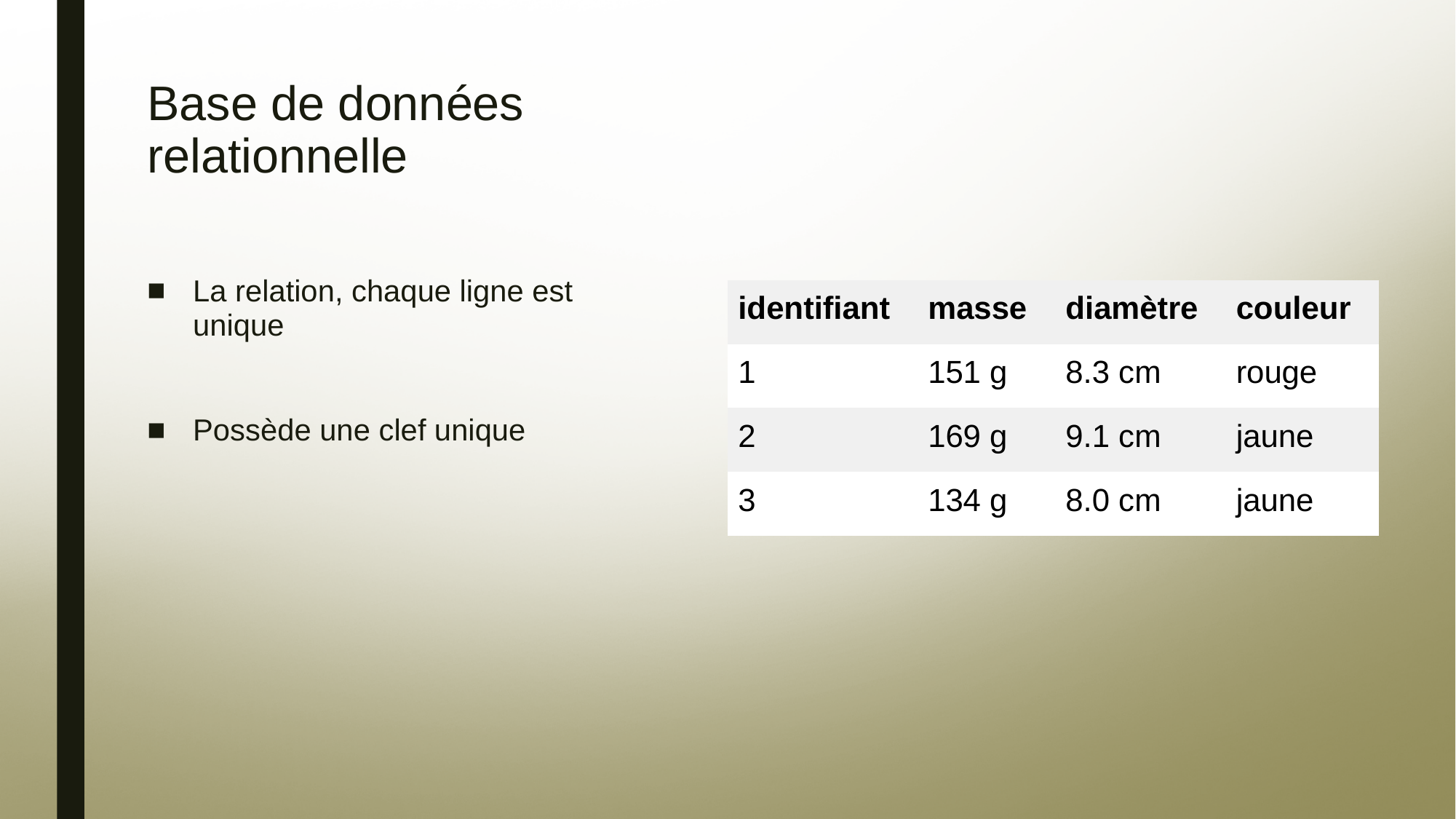

# Base de données relationnelle
La relation, chaque ligne est unique

Possède une clef unique
| identifiant | masse | diamètre | couleur |
| --- | --- | --- | --- |
| 1 | 151 g | 8.3 cm | rouge |
| 2 | 169 g | 9.1 cm | jaune |
| 3 | 134 g | 8.0 cm | jaune |